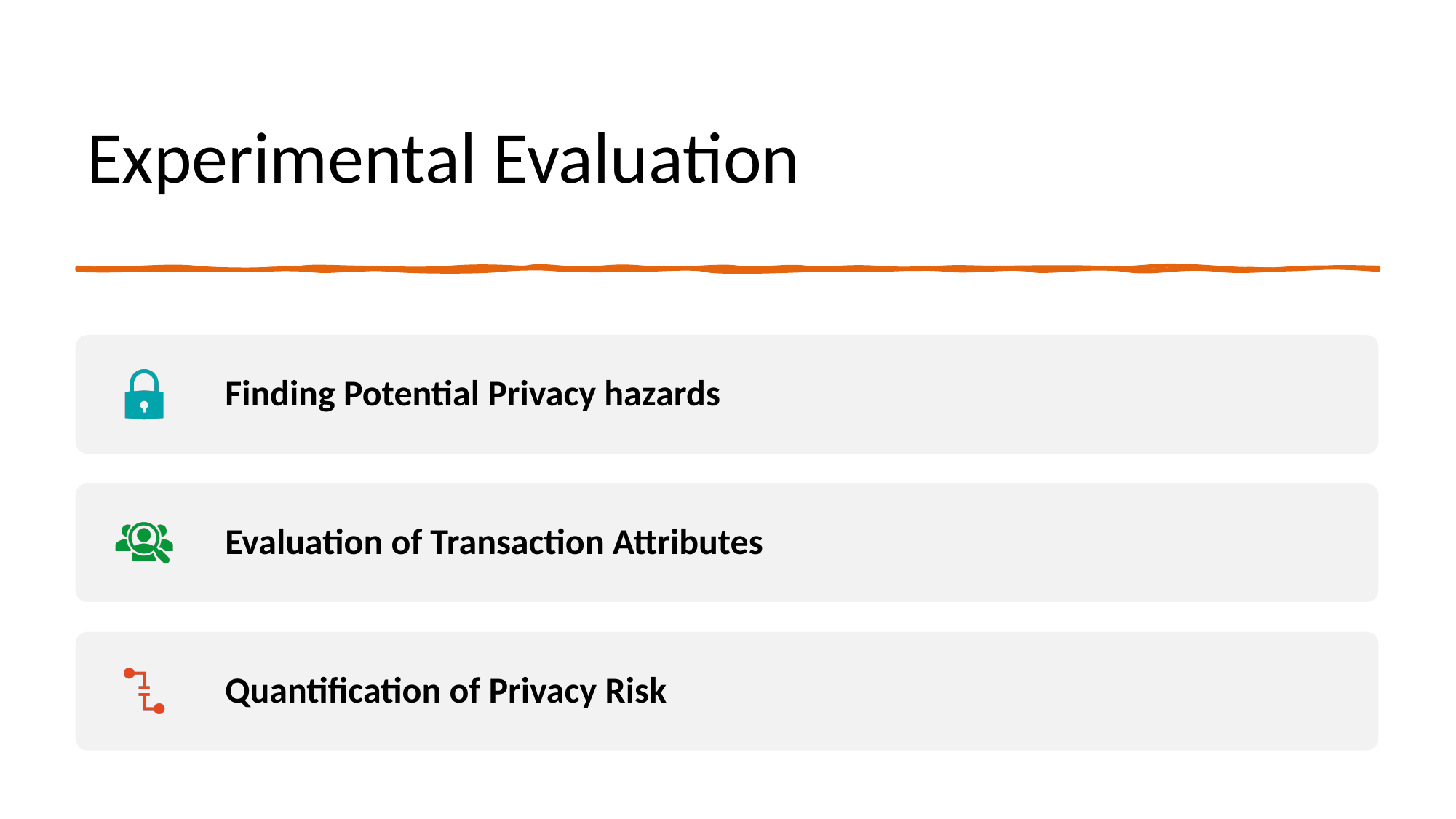

# Experimental Evaluation

Finding Potential Privacy hazards
Evaluation of Transaction Attributes
Quantification of Privacy Risk